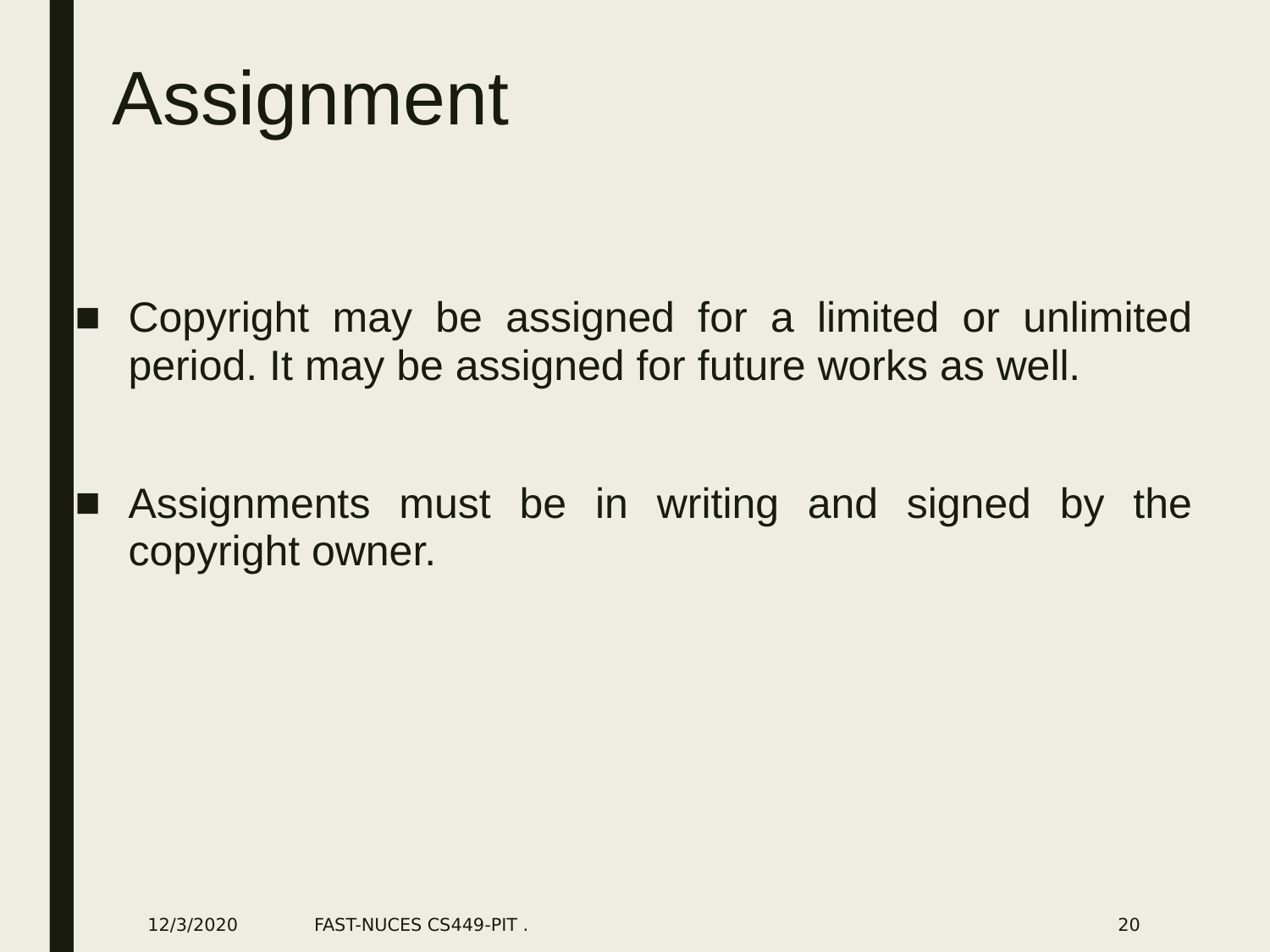

# Assignment

Copyright may be assigned for a limited or unlimited period. It may be assigned for future works as well.

Assignments must be in writing and signed by the copyright owner.

12/3/2020
FAST-NUCES CS449-PIT .
20